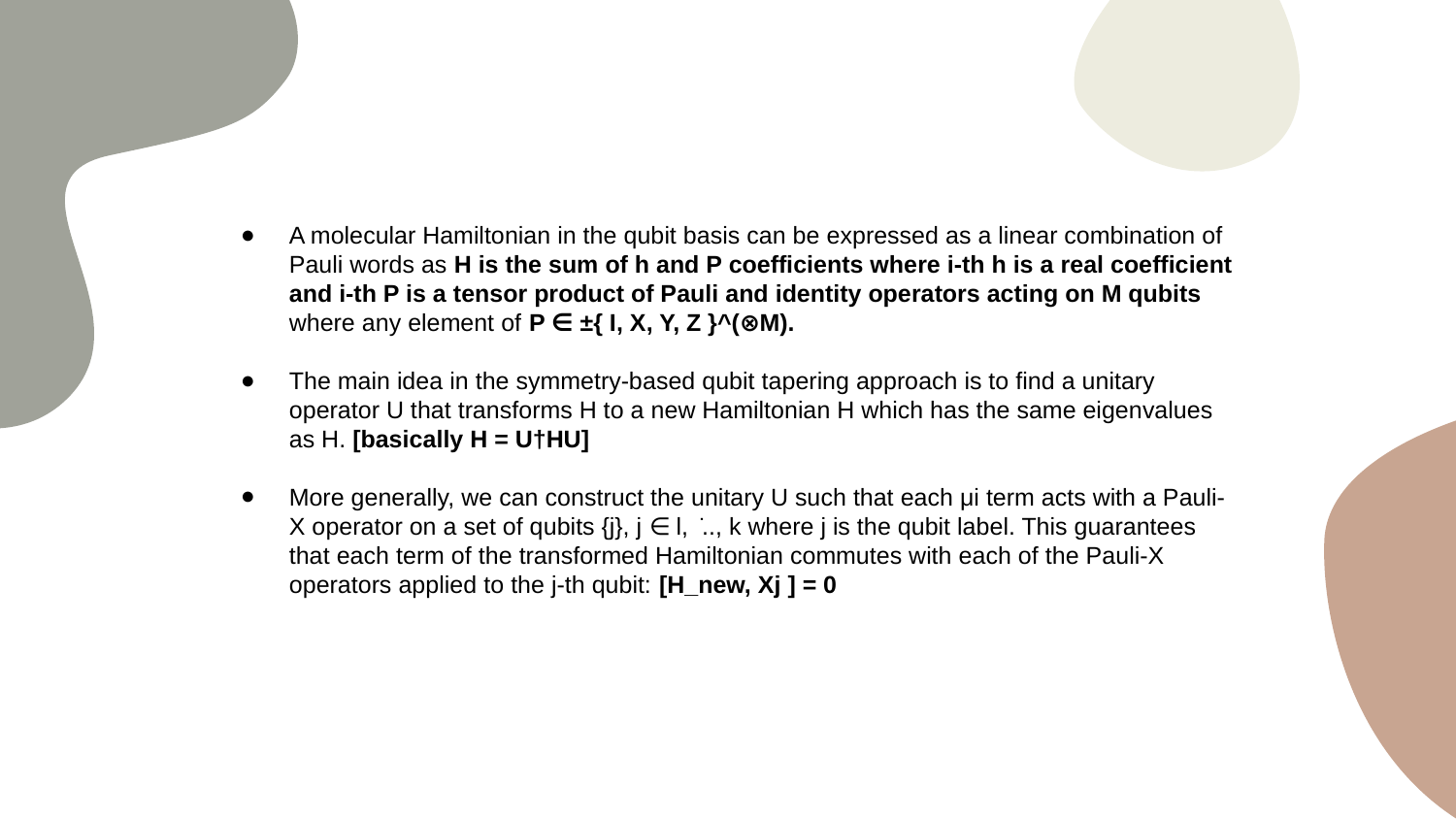

A molecular Hamiltonian in the qubit basis can be expressed as a linear combination of Pauli words as H is the sum of h and P coefficients where i-th h is a real coefficient and i-th P is a tensor product of Pauli and identity operators acting on M qubits where any element of P ∈ ±{ I, X, Y, Z }^(⊗M).

The main idea in the symmetry-based qubit tapering approach is to find a unitary operator U that transforms H to a new Hamiltonian H which has the same eigenvalues as H. [basically H = U†HU]

More generally, we can construct the unitary U such that each μi term acts with a Pauli-X operator on a set of qubits {j}, j ∈ l,  ̇.., k where j is the qubit label. This guarantees that each term of the transformed Hamiltonian commutes with each of the Pauli-X operators applied to the j-th qubit: [H_new, Xj ] = 0